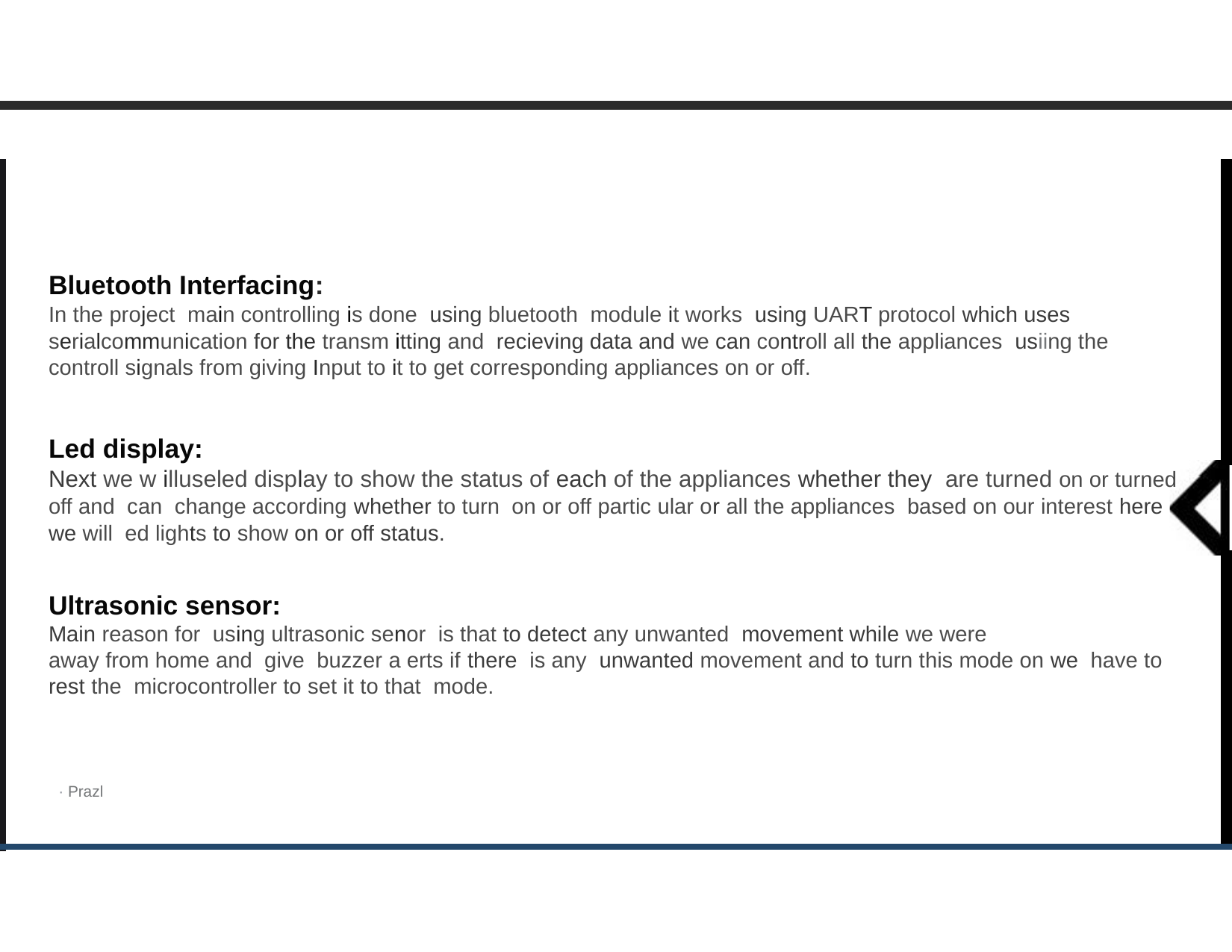

Bluetooth Interfacing:
In the project  main controlling is done  using bluetooth  module it works  using UART protocol which uses serialcommunication for the transm itting and  recieving data and we can controll all the appliances  usiing the  controll signals from giving Input to it to get corresponding appliances on or off.

Led display:
Next we w illuseled display to show the status of each of the appliances whether they  are turned on or turned off and  can  change according whether to turn  on or off partic ular or all the appliances  based on our interest here we will  ed lights to show on or off status.

Ultrasonic sensor:
Main reason for  using ultrasonic senor  is that to detect any unwanted  movement while we were
away from home and  give  buzzer a erts if there  is any  unwanted movement and to turn this mode on we  have to rest the  microcontroller to set it to that  mode.

· Prazl